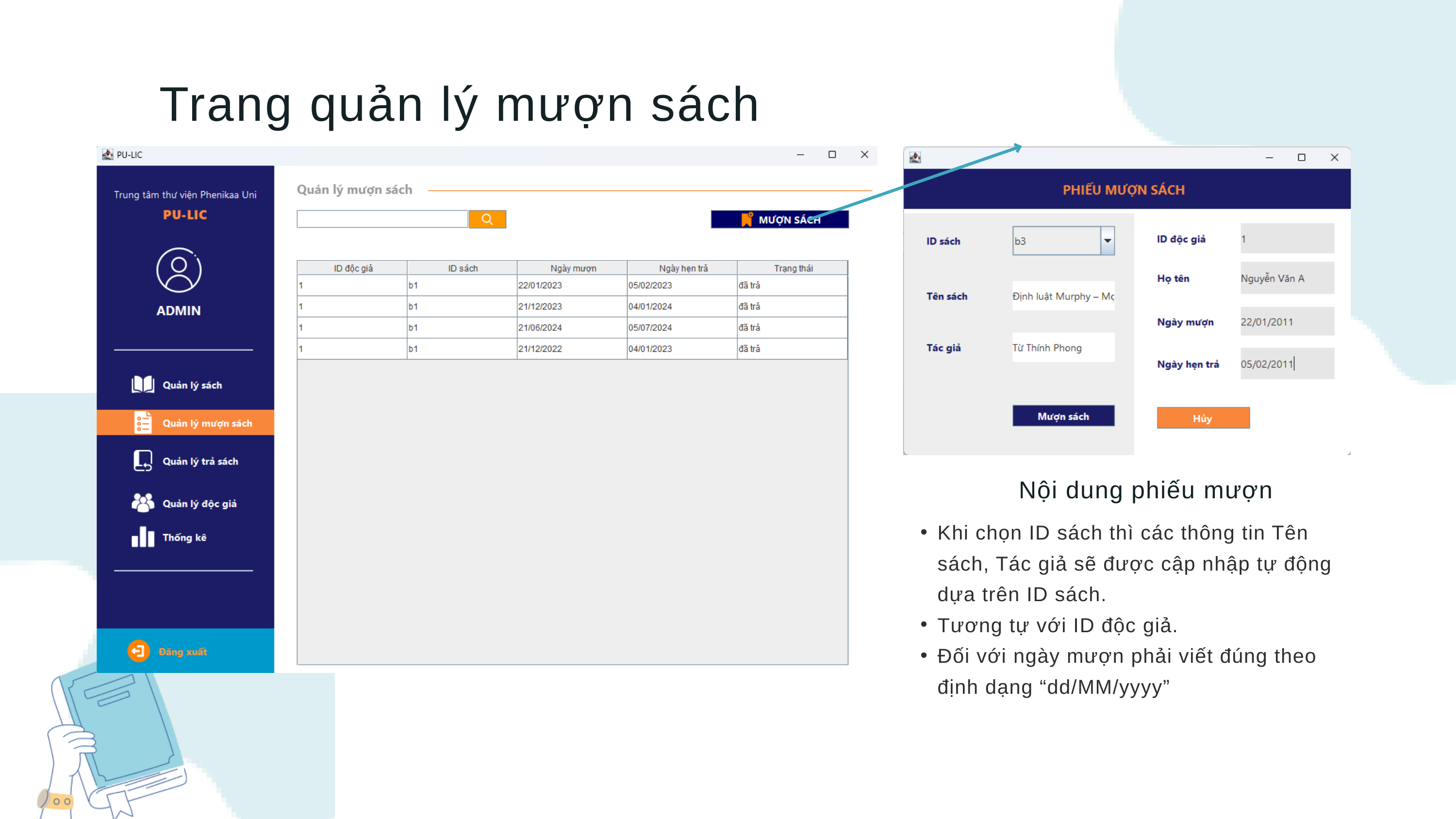

Trang quản lý mượn sách

Nội dung phiếu mượn
Khi chọn ID sách thì các thông tin Tên sách, Tác giả sẽ được cập nhập tự động dựa trên ID sách.
Tương tự với ID độc giả.
Đối với ngày mượn phải viết đúng theo định dạng “dd/MM/yyyy”